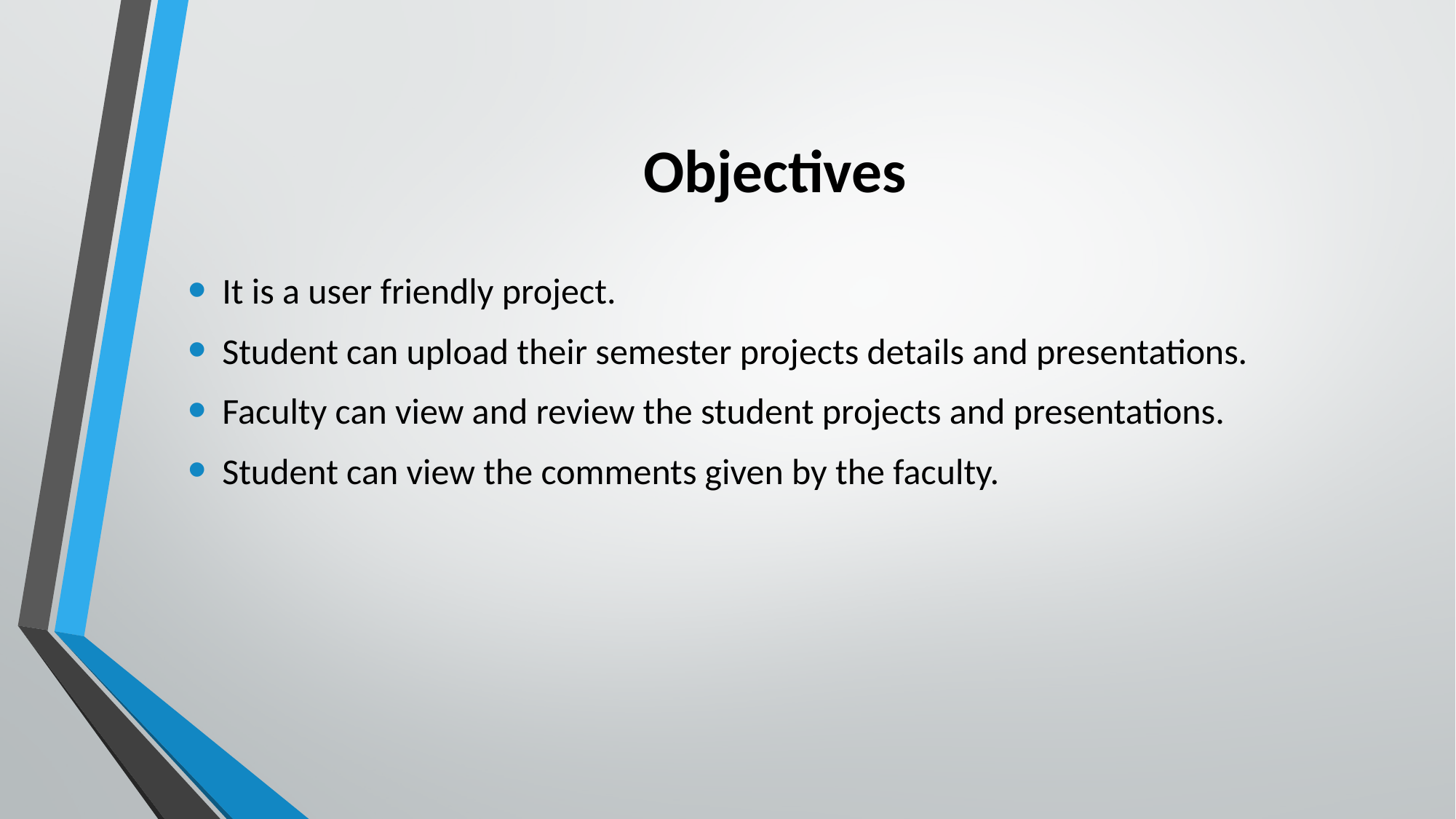

# Objectives
It is a user friendly project.
Student can upload their semester projects details and presentations.
Faculty can view and review the student projects and presentations.
Student can view the comments given by the faculty.